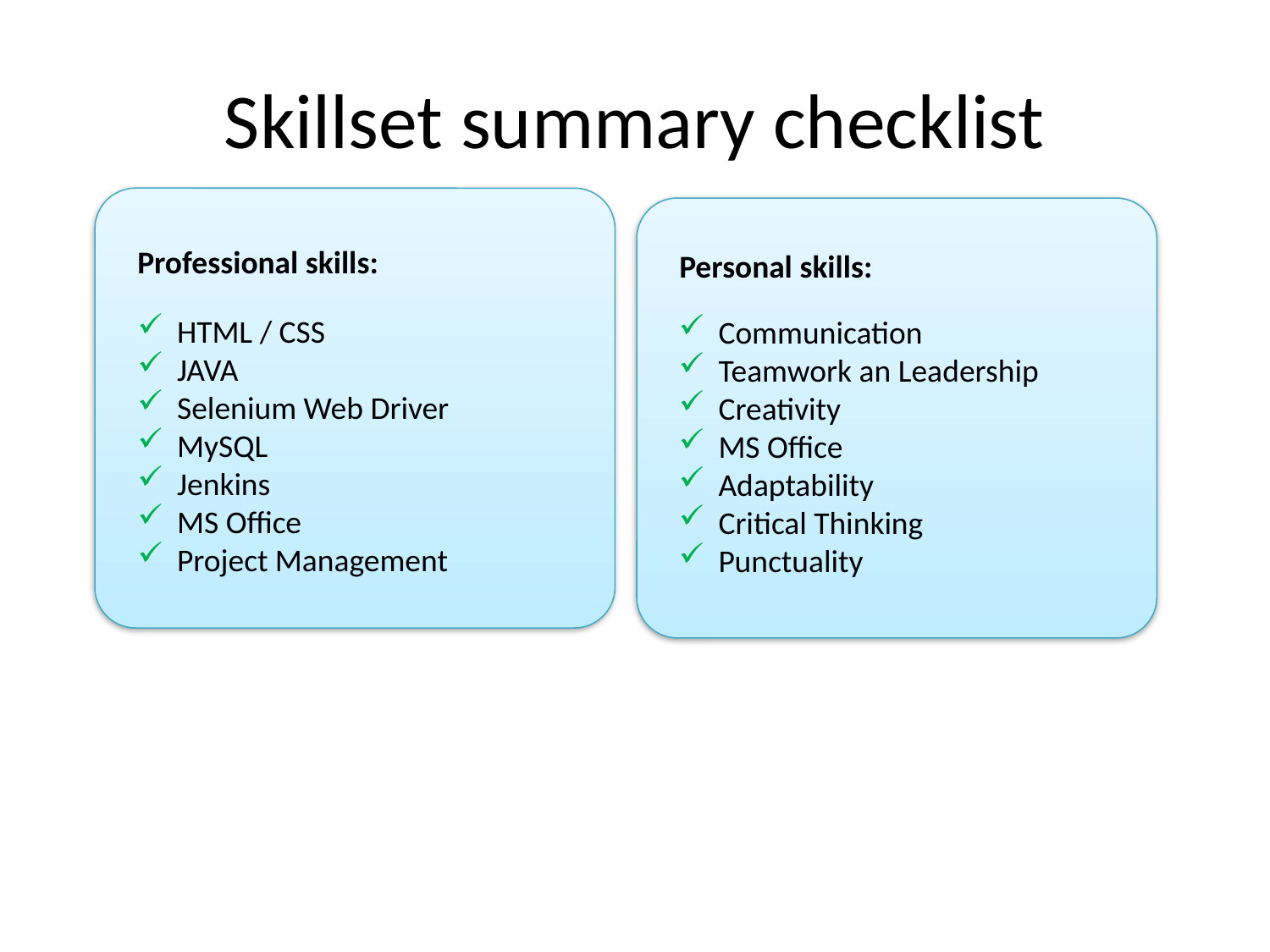

# Skillset summary checklist

Professional skills:
Personal skills:
HTML / CSS
JAVA
Selenium Web Driver
MySQL
Jenkins
MS Office
Project Management

Communication
Teamwork an Leadership
Creativity
MS Office
Adaptability
Critical Thinking
Punctuality